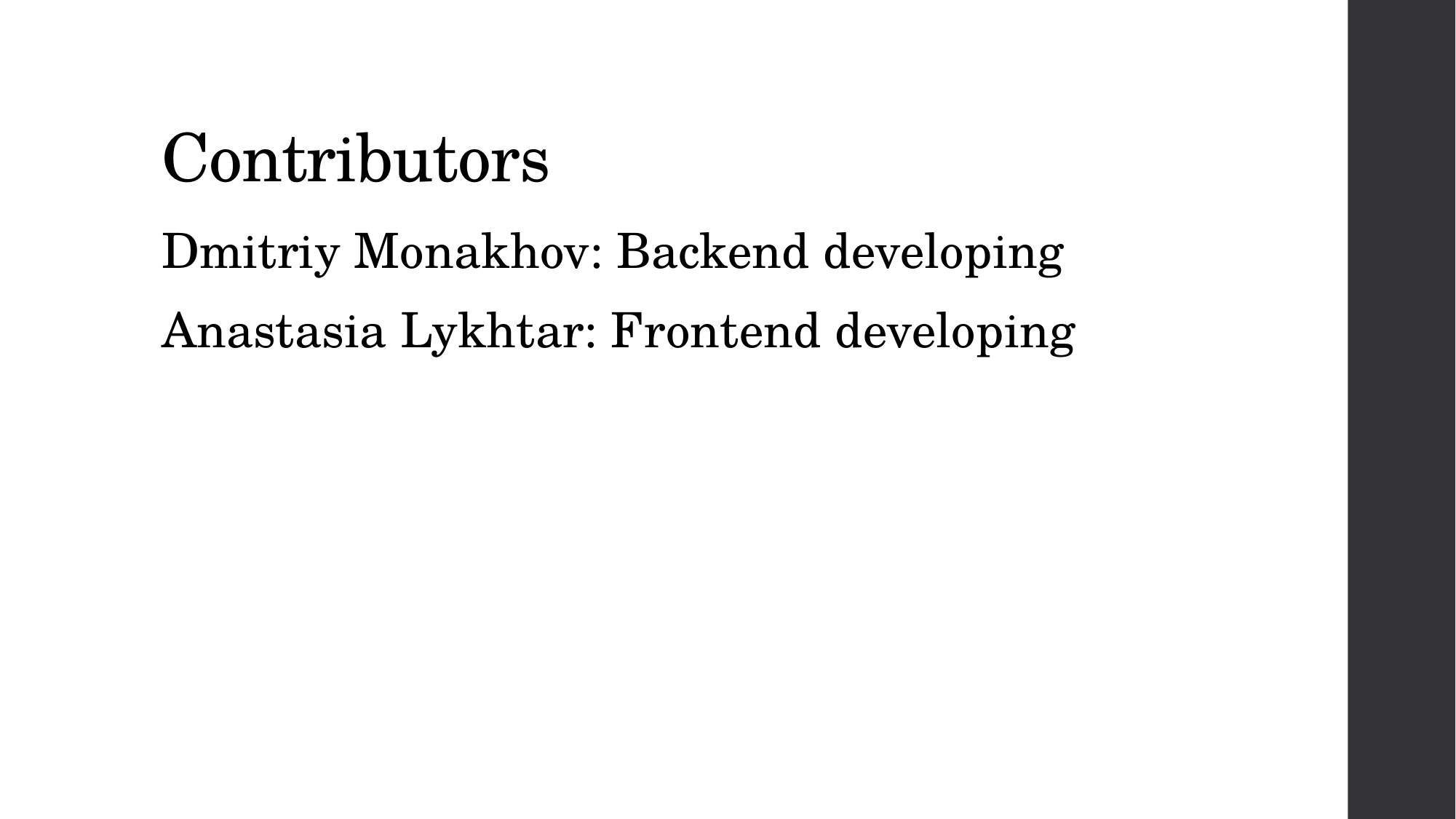

# Contributors
Dmitriy Monakhov: Backend developing
Anastasia Lykhtar: Frontend developing